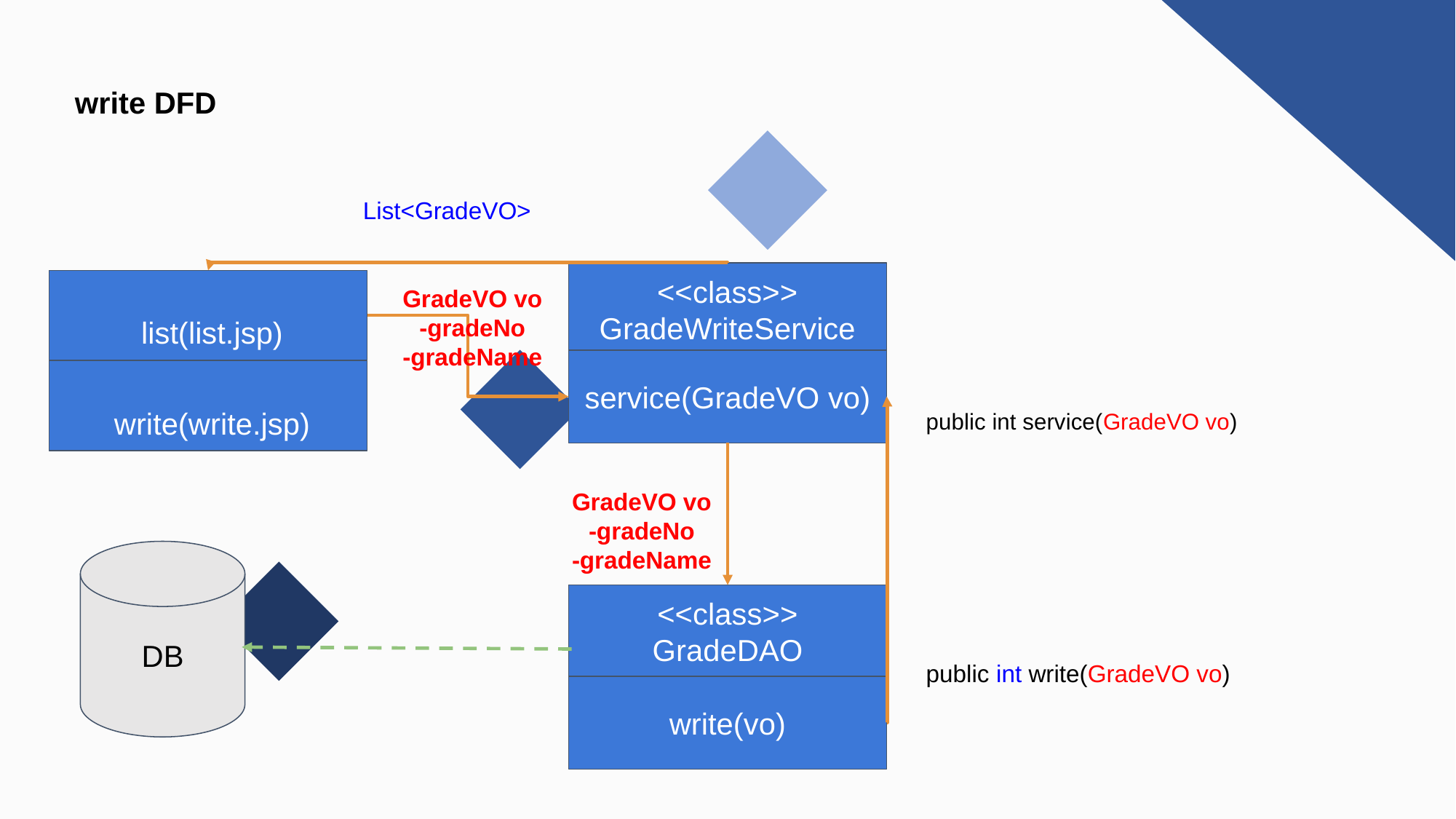

write DFD

List<GradeVO>

GradeVO vo
-gradeNo
-gradeName

<<class>>
GradeWriteService

 list(list.jsp)

service(GradeVO vo)

 write(write.jsp)
public int service(GradeVO vo)

GradeVO vo
-gradeNo
-gradeName
DB

<<class>>
GradeDAO

public int write(GradeVO vo)

write(vo)